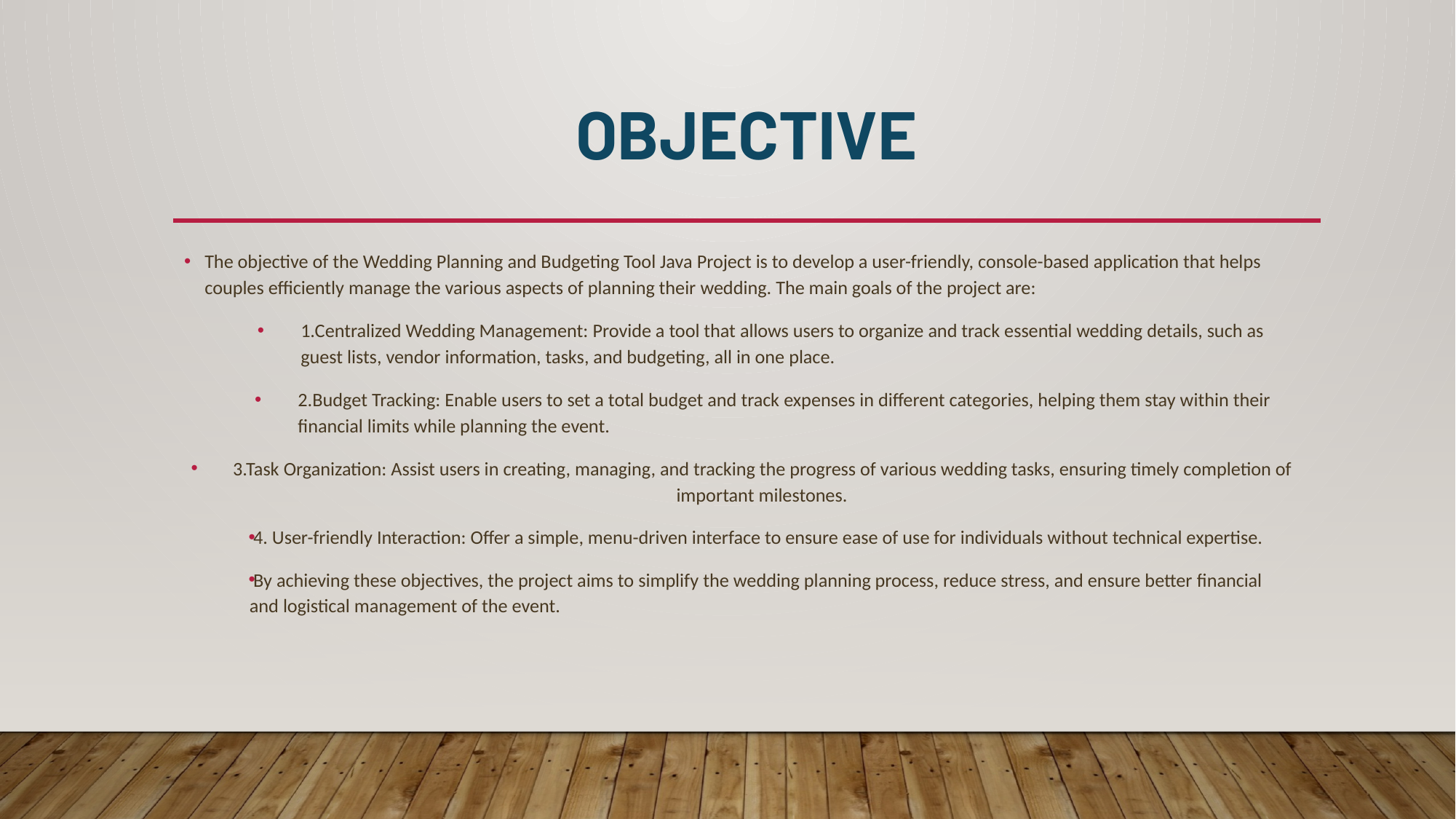

# objective
The objective of the Wedding Planning and Budgeting Tool Java Project is to develop a user-friendly, console-based application that helps couples efficiently manage the various aspects of planning their wedding. The main goals of the project are:
1.Centralized Wedding Management: Provide a tool that allows users to organize and track essential wedding details, such as guest lists, vendor information, tasks, and budgeting, all in one place.
2.Budget Tracking: Enable users to set a total budget and track expenses in different categories, helping them stay within their financial limits while planning the event.
3.Task Organization: Assist users in creating, managing, and tracking the progress of various wedding tasks, ensuring timely completion of important milestones.
4. User-friendly Interaction: Offer a simple, menu-driven interface to ensure ease of use for individuals without technical expertise.
By achieving these objectives, the project aims to simplify the wedding planning process, reduce stress, and ensure better financial and logistical management of the event.